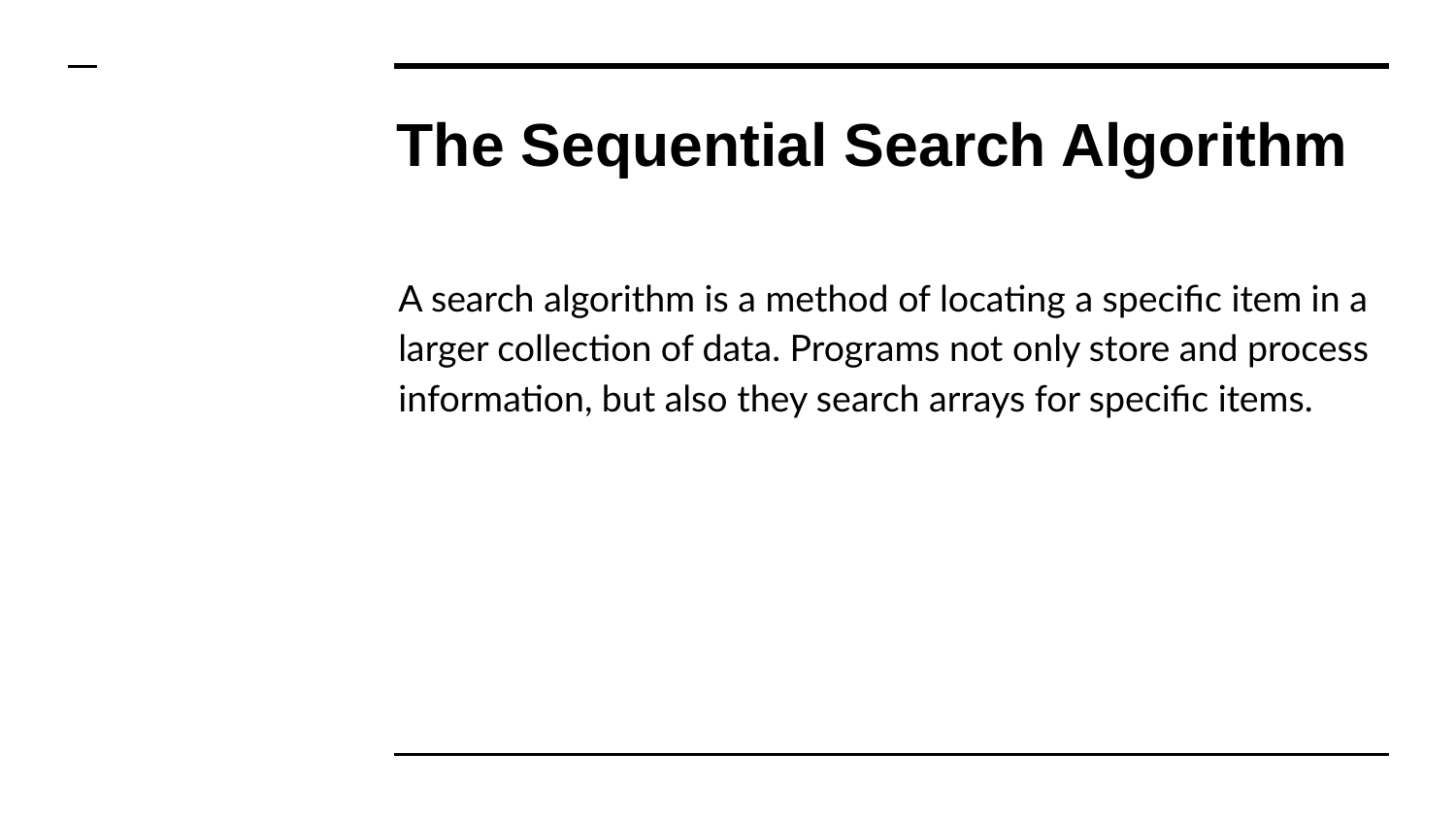

# The Sequential Search Algorithm
A search algorithm is a method of locating a specific item in a larger collection of data. Programs not only store and process information, but also they search arrays for specific items.